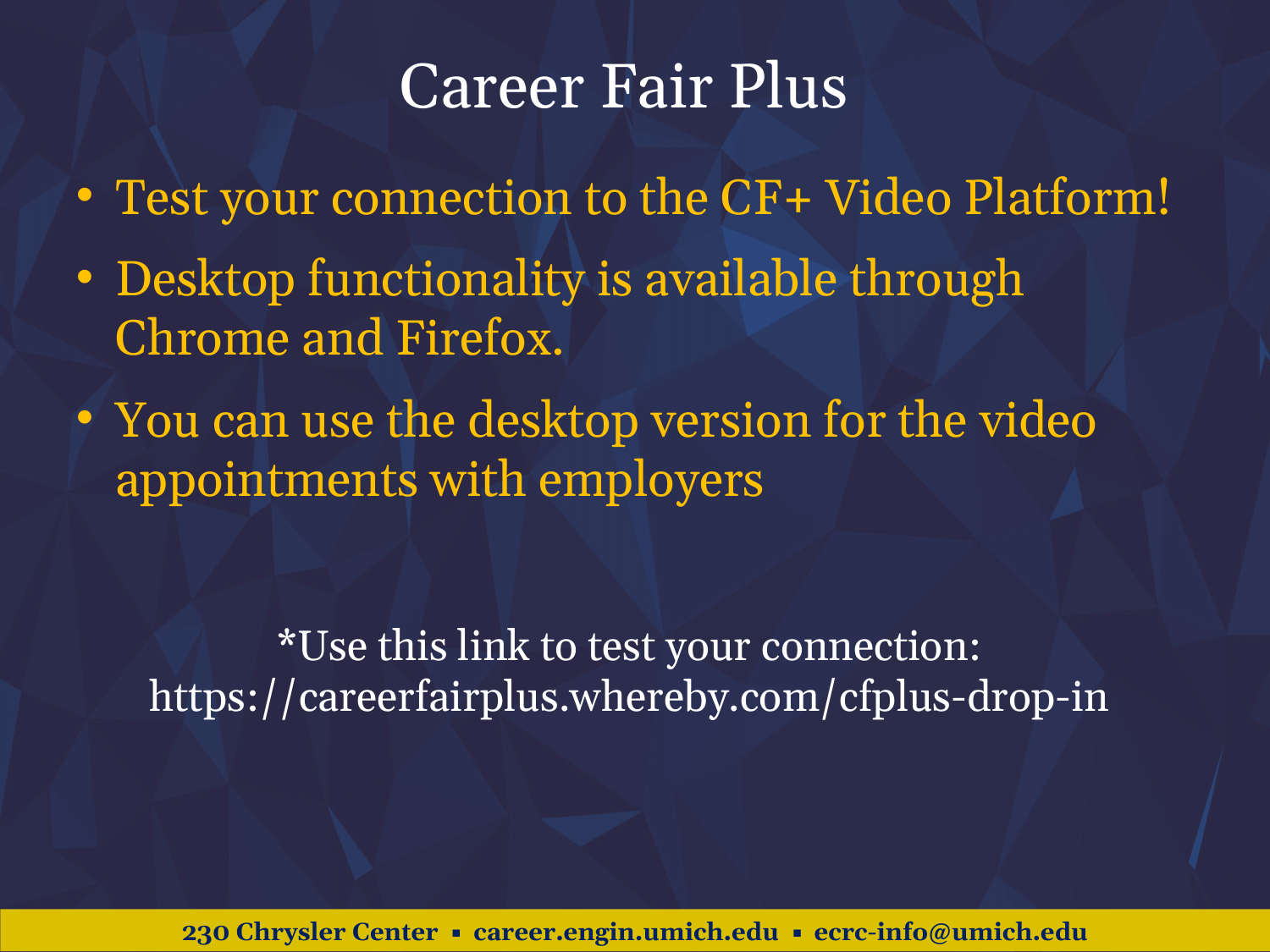

# Career Fair Plus
Test your connection to the CF+ Video Platform!
Desktop functionality is available through Chrome and Firefox.
You can use the desktop version for the video appointments with employers

*Use this link to test your connection: https://careerfairplus.whereby.com/cfplus-drop-in

230 Chrysler Center  ▪  career.engin.umich.edu  ▪  ecrc-info@umich.edu